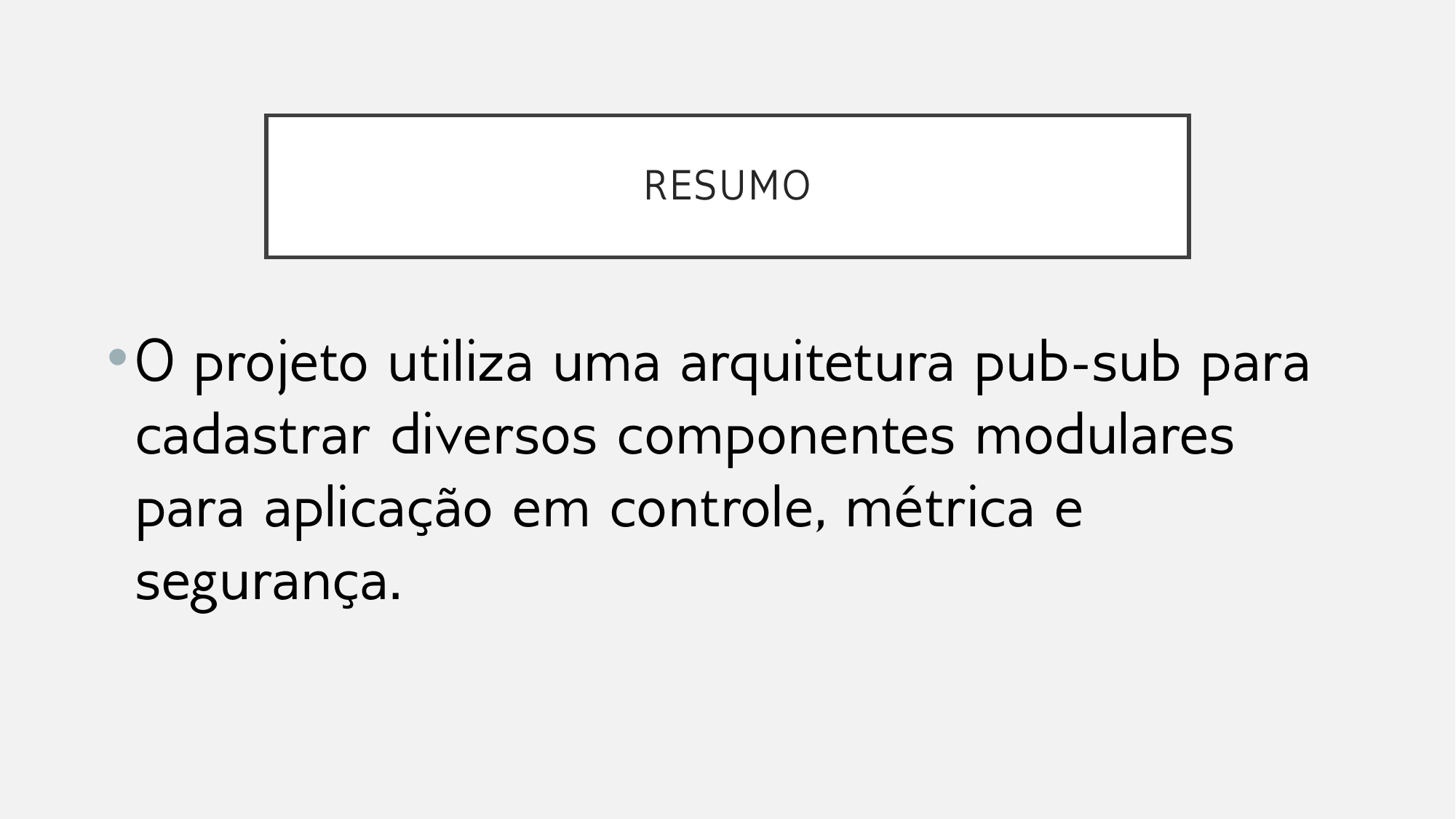

# RESUMO
O projeto utiliza uma arquitetura pub-sub para cadastrar diversos componentes modulares para aplicação em controle, métrica e segurança.